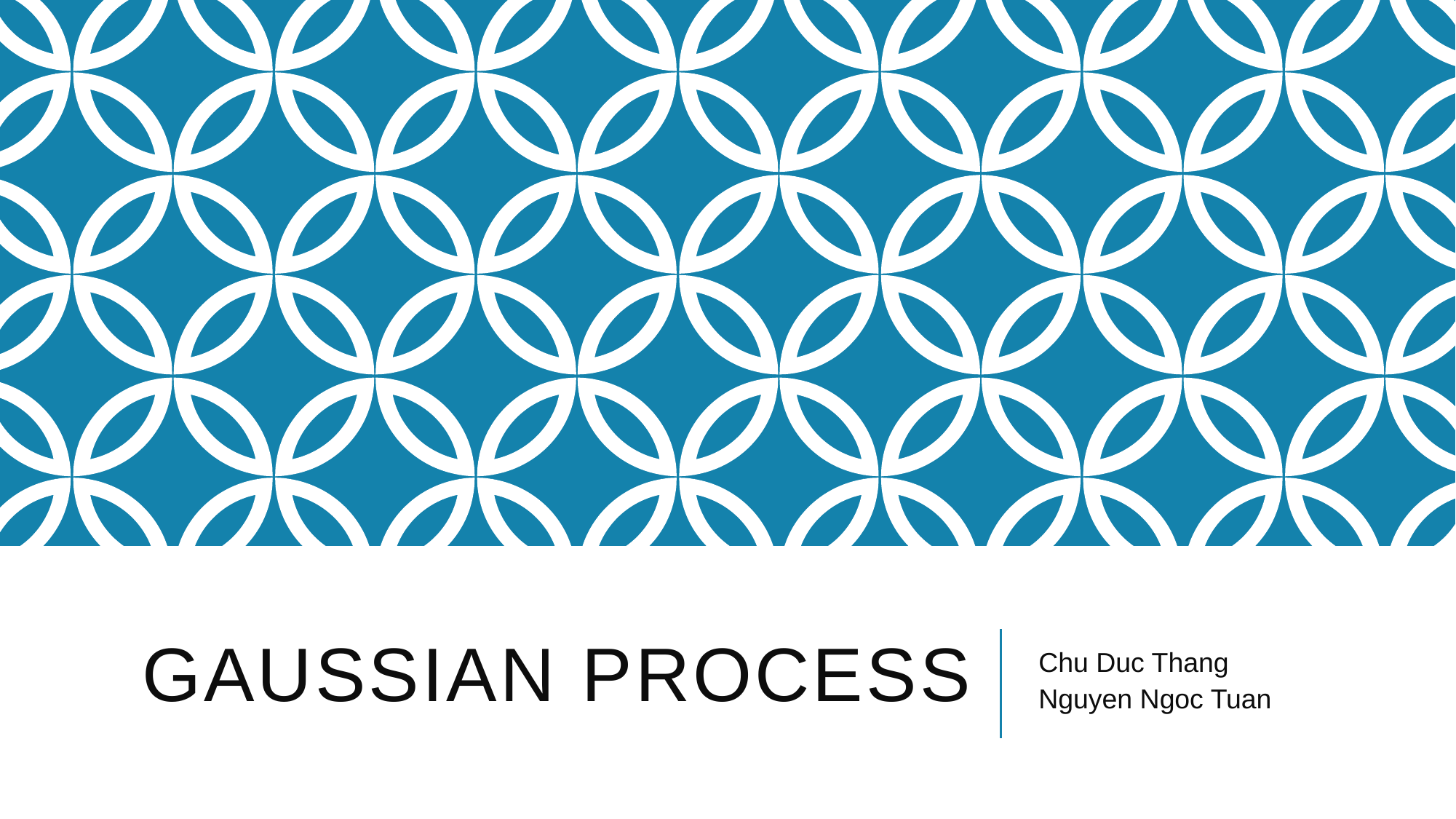

# Gaussian Process
Chu Duc Thang
Nguyen Ngoc Tuan